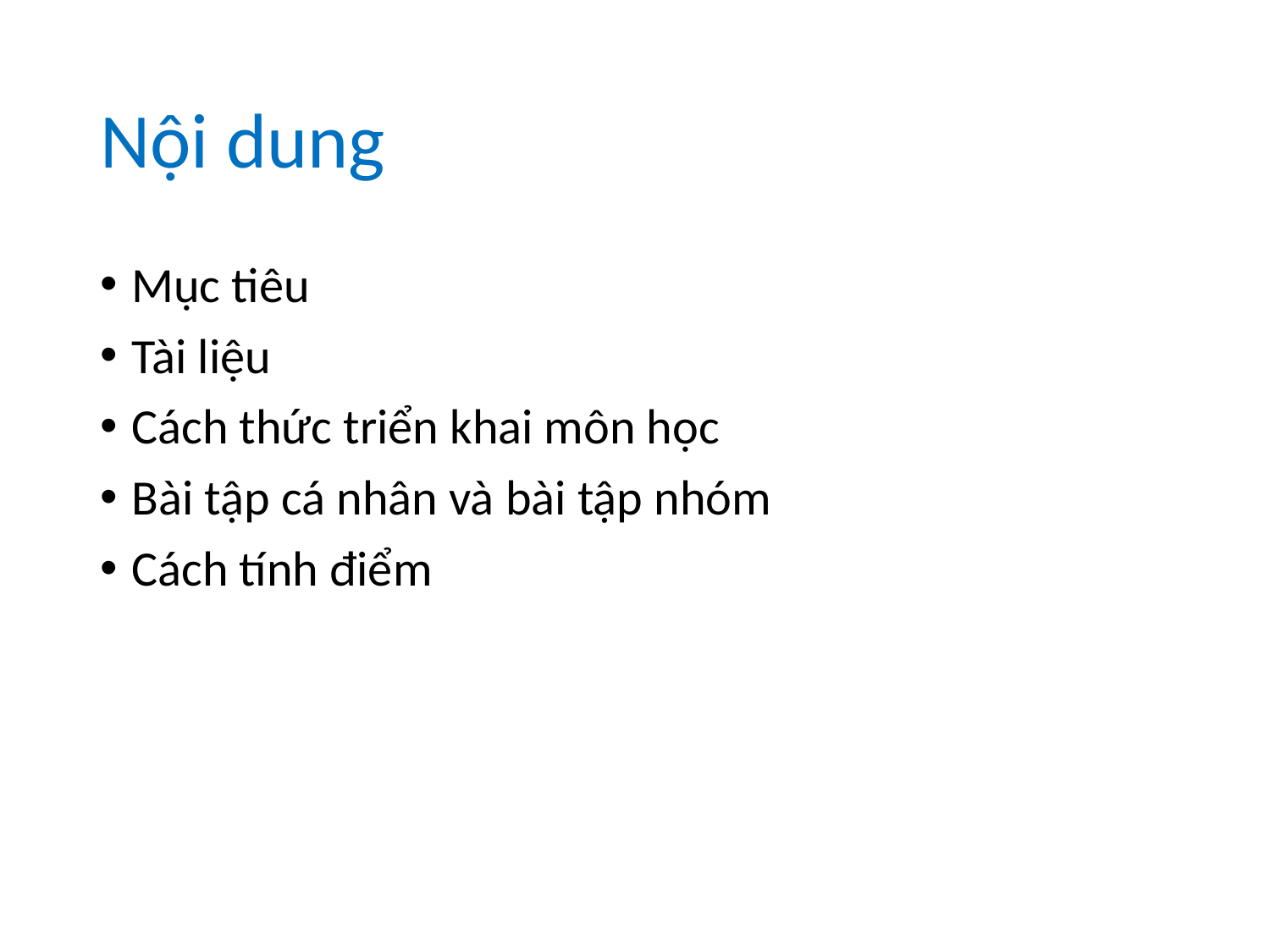

# Nội dung
Mục tiêu
Tài liệu
Cách thức triển khai môn học
Bài tập cá nhân và bài tập nhóm
Cách tính điểm